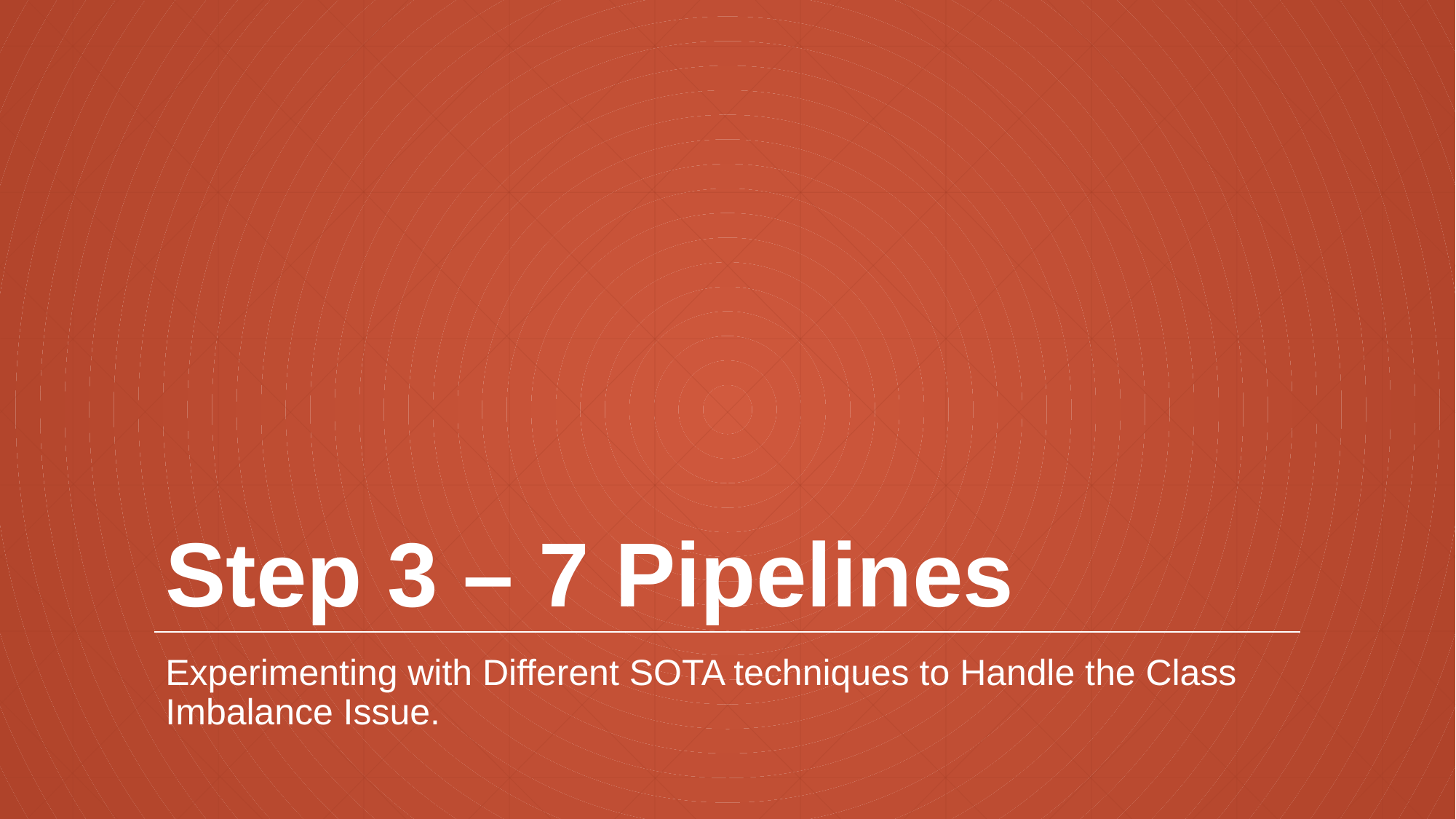

# Step 3 – 7 Pipelines
Experimenting with Different SOTA techniques to Handle the Class Imbalance Issue.